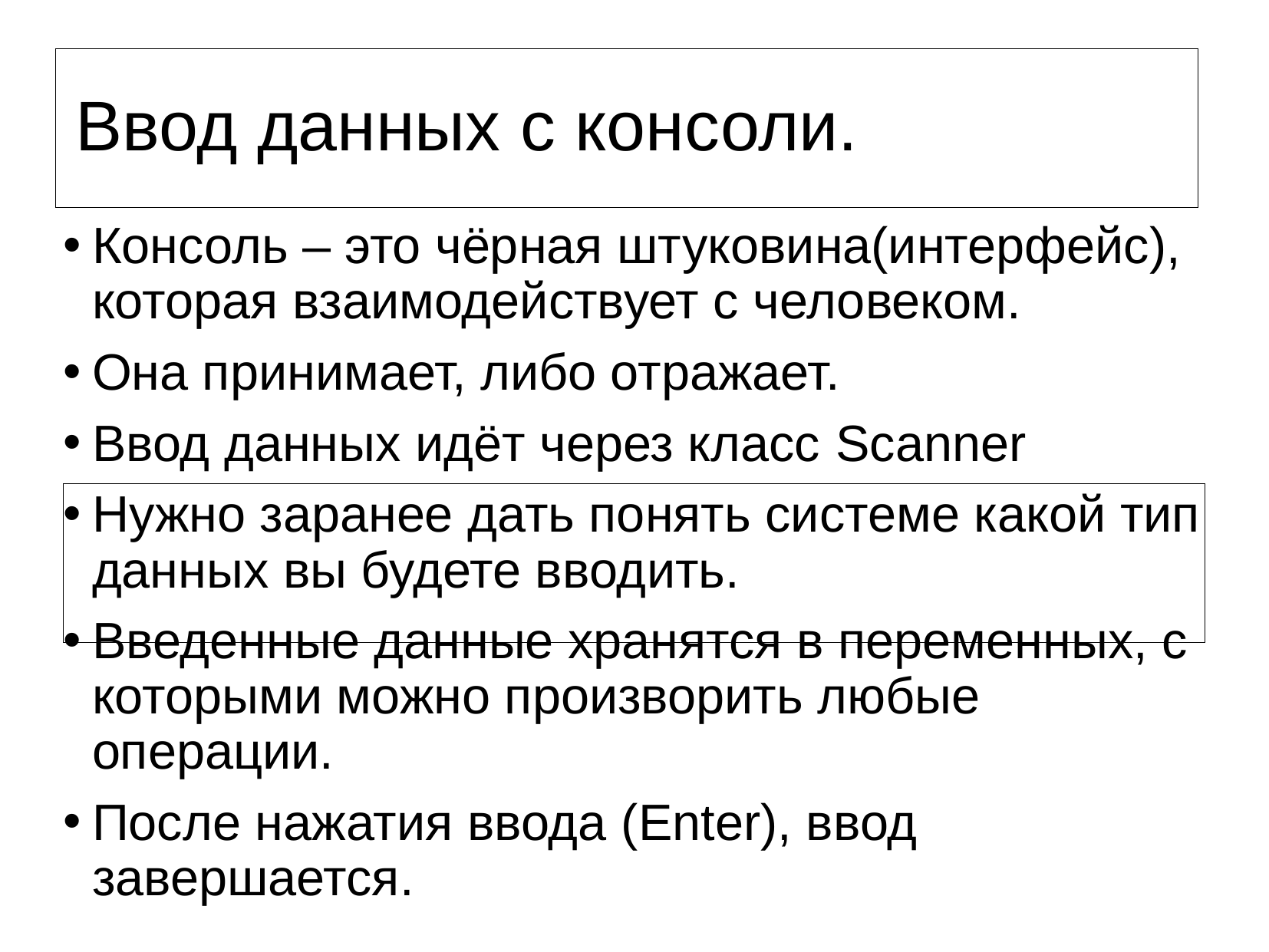

Ввод данных с консоли.
# Консоль – это чёрная штуковина(интерфейс), которая взаимодействует с человеком.
Она принимает, либо отражает.
Ввод данных идёт через класс Scanner
Нужно заранее дать понять системе какой тип данных вы будете вводить.
Введенные данные хранятся в переменных, с которыми можно произворить любые операции.
После нажатия ввода (Enter), ввод завершается.